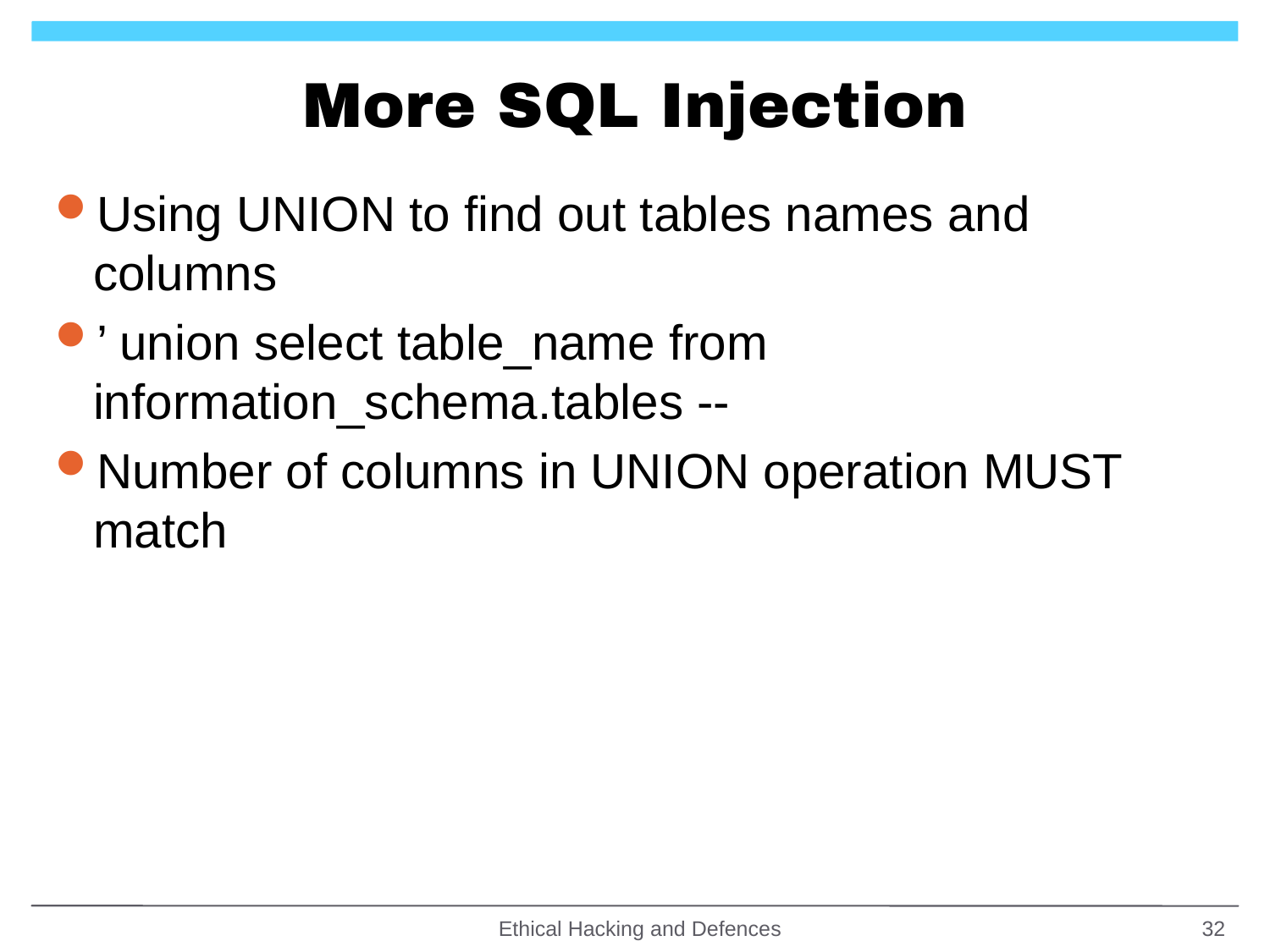

# More SQL Injection
Using UNION to find out tables names and columns
’ union select table_name from information_schema.tables --
Number of columns in UNION operation MUST match

Ethical Hacking and Defences
32